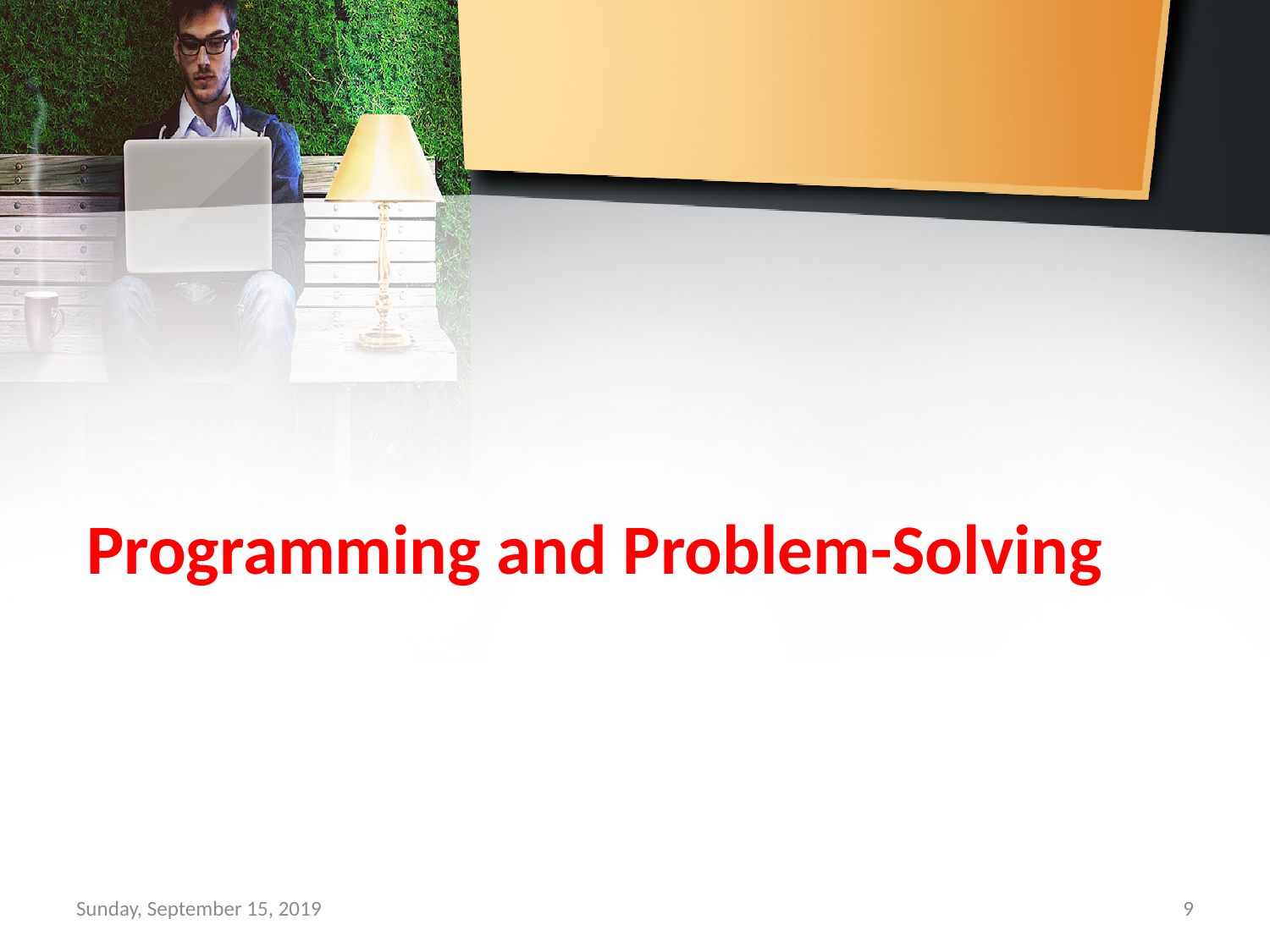

Programming and Problem-Solving
Sunday, September 15, 2019
9